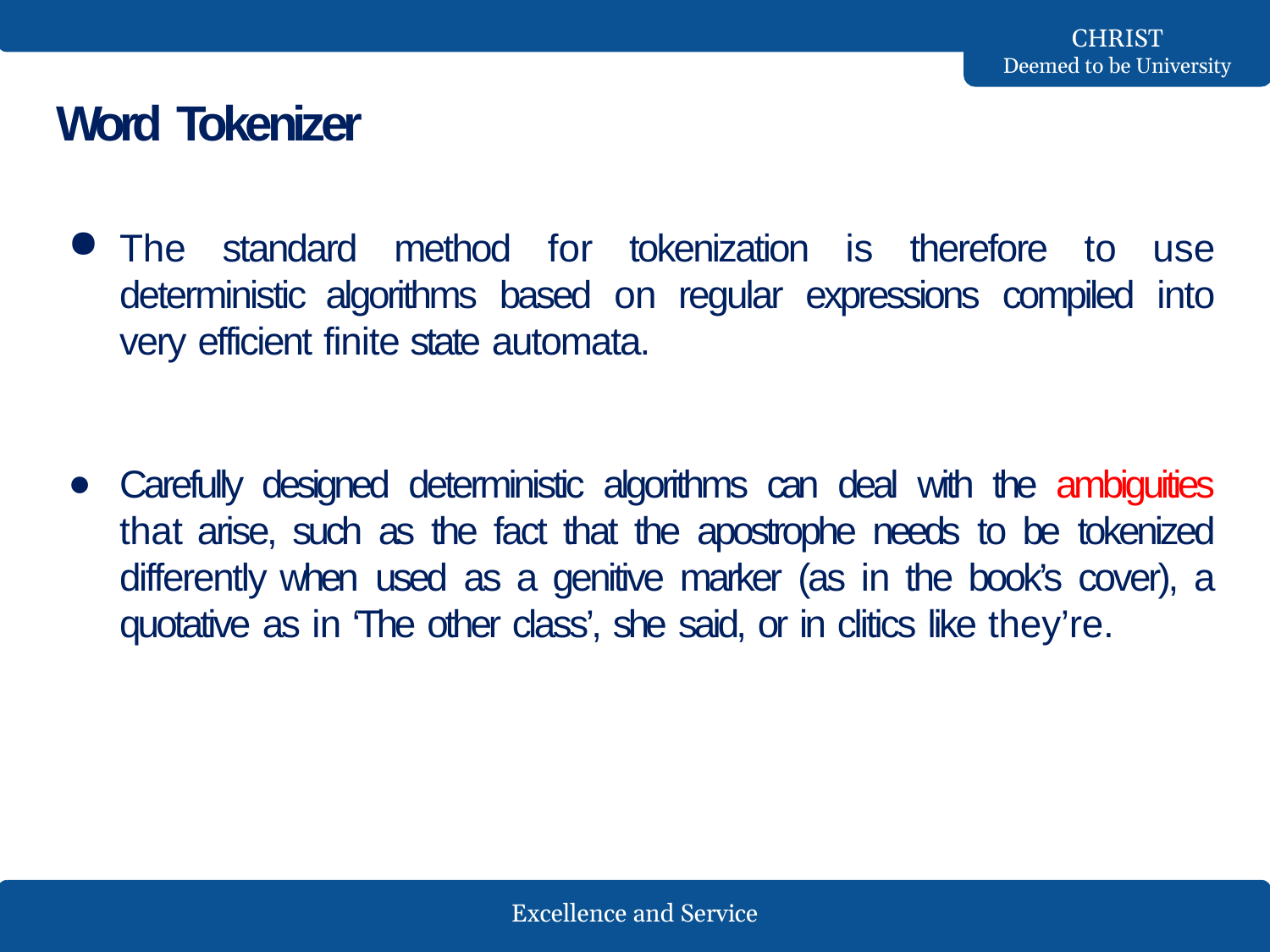

CHRIST
Deemed to be University
# Word Tokenizer
The standard method for tokenization is therefore to use deterministic algorithms based on regular expressions compiled into very efficient finite state automata.

Carefully designed deterministic algorithms can deal with the ambiguities that arise, such as the fact that the apostrophe needs to be tokenized differently when used as a genitive marker (as in the book’s cover), a quotative as in ‘The other class’, she said, or in clitics like they’re.
Excellence and Service